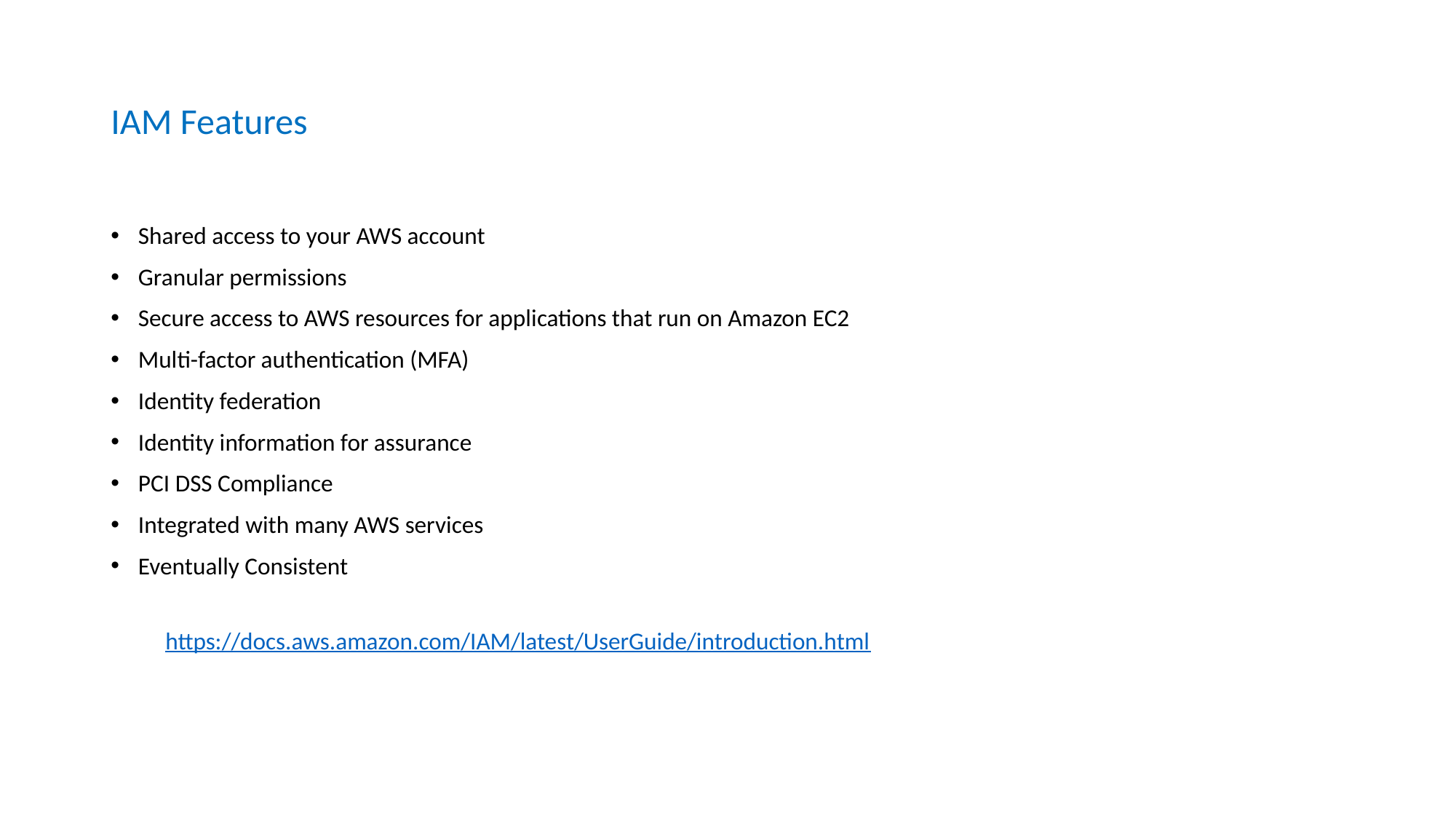

# IAM Features
Shared access to your AWS account
Granular permissions
Secure access to AWS resources for applications that run on Amazon EC2
Multi-factor authentication (MFA)
Identity federation
Identity information for assurance
PCI DSS Compliance
Integrated with many AWS services
Eventually Consistent

https://docs.aws.amazon.com/IAM/latest/UserGuide/introduction.html